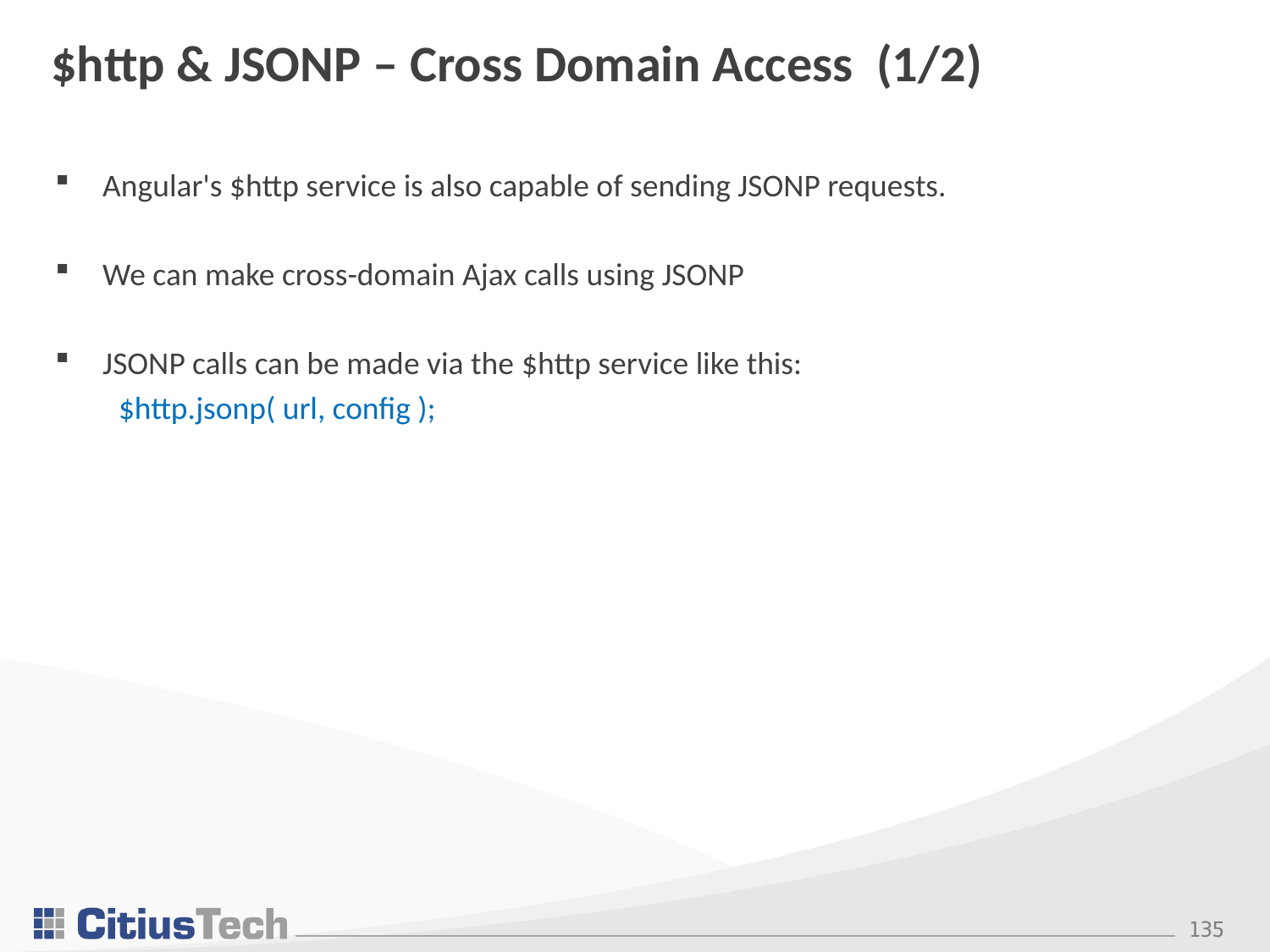

# $http & JSONP – Cross Domain Access  (1/2)
Angular's $http service is also capable of sending JSONP requests.

We can make cross-domain Ajax calls using JSONP

JSONP calls can be made via the $http service like this:
$http.jsonp( url, config );